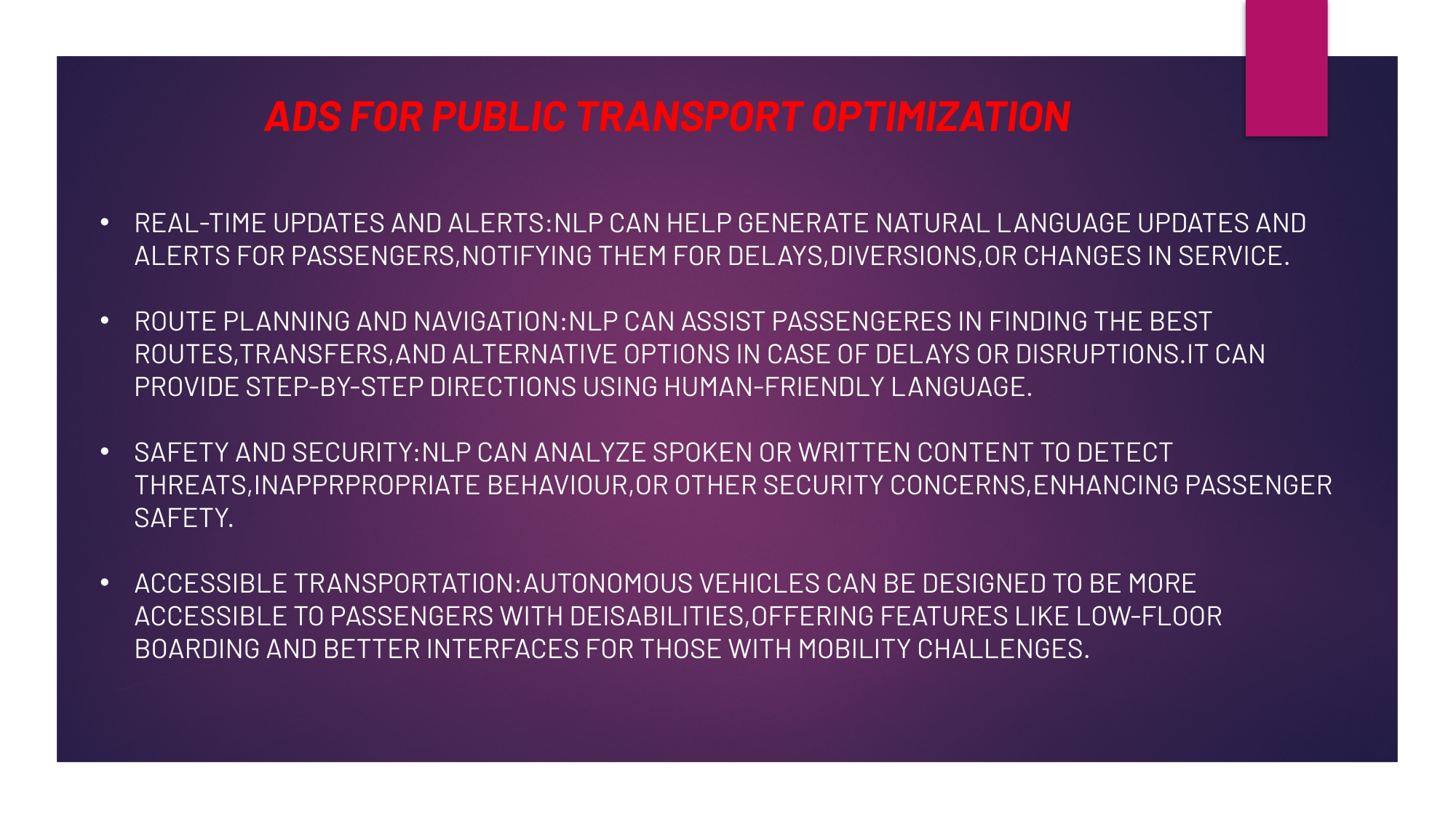

ADS FOR PUBLIC TRANSPORT OPTIMIZATION

REAL-TIME UPDATES AND ALERTS:NLP CAN HELP GENERATE NATURAL LANGUAGE UPDATES AND ALERTS FOR PASSENGERS,NOTIFYING THEM FOR DELAYS,DIVERSIONS,OR CHANGES IN SERVICE.

ROUTE PLANNING AND NAVIGATION:NLP CAN ASSIST PASSENGERES IN FINDING THE BEST ROUTES,TRANSFERS,AND ALTERNATIVE OPTIONS IN CASE OF DELAYS OR DISRUPTIONS.IT CAN PROVIDE STEP-BY-STEP DIRECTIONS USING HUMAN-FRIENDLY LANGUAGE.

SAFETY AND SECURITY:NLP CAN ANALYZE SPOKEN OR WRITTEN CONTENT TO DETECT THREATS,INAPPRPROPRIATE BEHAVIOUR,OR OTHER SECURITY CONCERNS,ENHANCING PASSENGER SAFETY.

ACCESSIBLE TRANSPORTATION:AUTONOMOUS VEHICLES CAN BE DESIGNED TO BE MORE ACCESSIBLE TO PASSENGERS WITH DEISABILITIES,OFFERING FEATURES LIKE LOW-FLOOR BOARDING AND BETTER INTERFACES FOR THOSE WITH MOBILITY CHALLENGES.